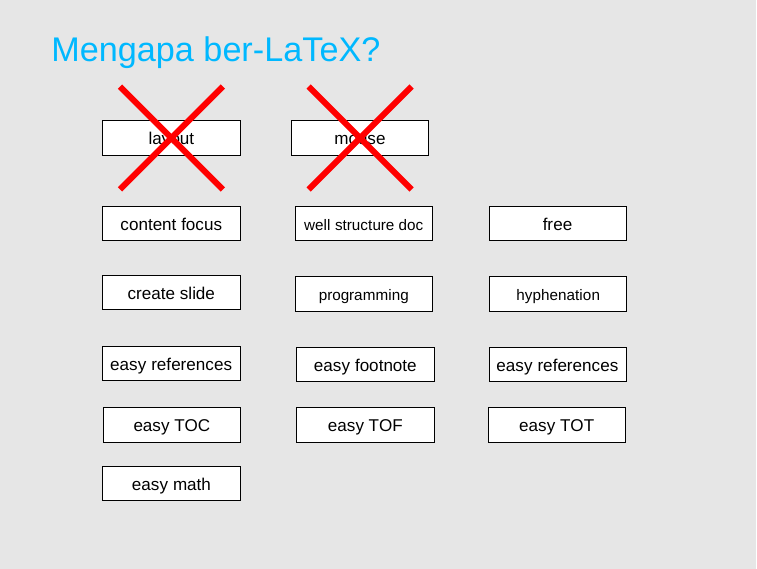

Mengapa ber-LaTeX?

layout
mouse
content focus
well structure doc
free
create slide
programming
hyphenation
easy references
easy footnote
easy references
easy TOC
easy TOF
easy TOT
easy math